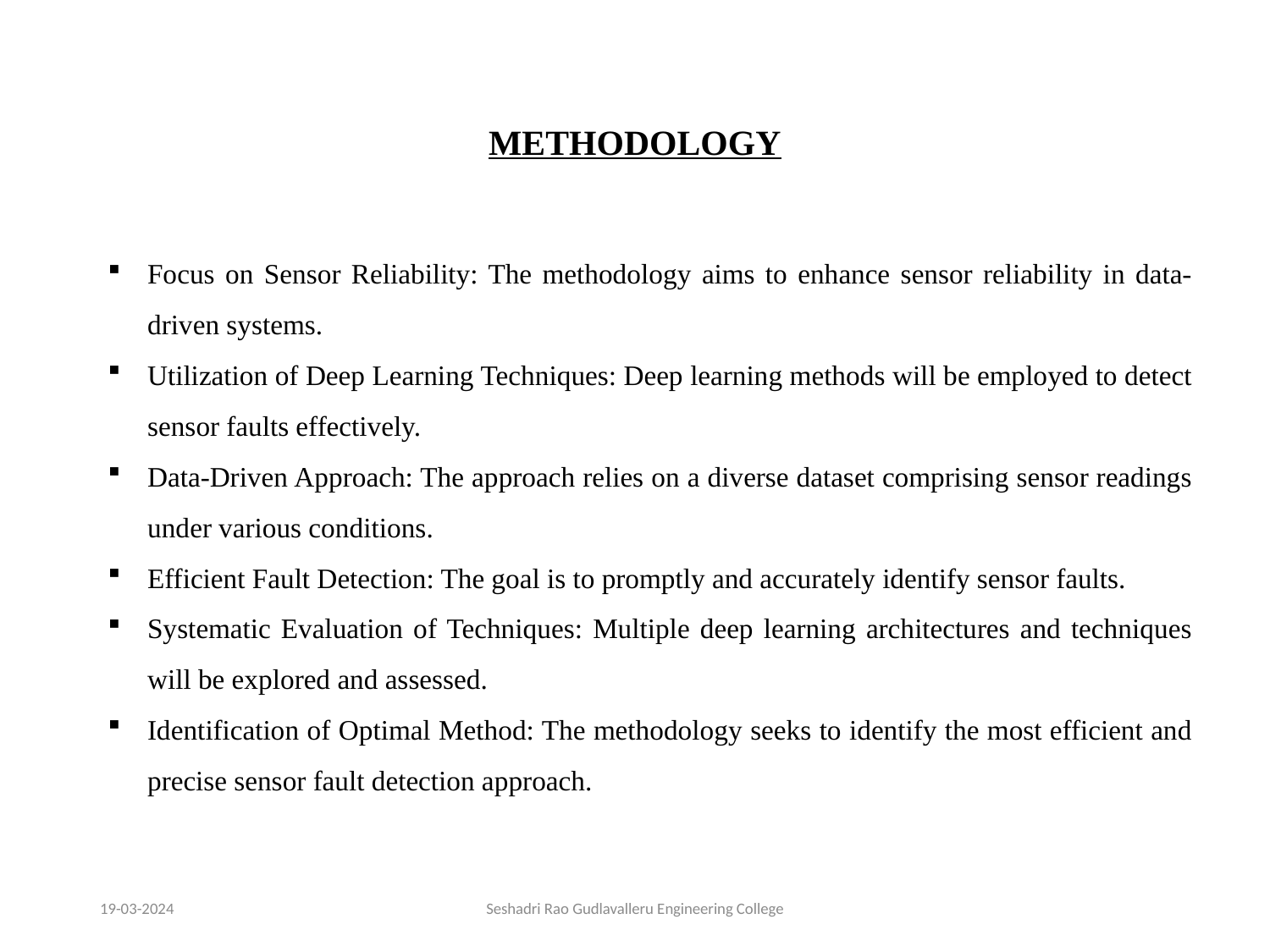

METHODOLOGY
Focus on Sensor Reliability: The methodology aims to enhance sensor reliability in data-driven systems.
Utilization of Deep Learning Techniques: Deep learning methods will be employed to detect sensor faults effectively.
Data-Driven Approach: The approach relies on a diverse dataset comprising sensor readings under various conditions.
Efficient Fault Detection: The goal is to promptly and accurately identify sensor faults.
Systematic Evaluation of Techniques: Multiple deep learning architectures and techniques will be explored and assessed.
Identification of Optimal Method: The methodology seeks to identify the most efficient and precise sensor fault detection approach.
19-03-2024
Seshadri Rao Gudlavalleru Engineering College